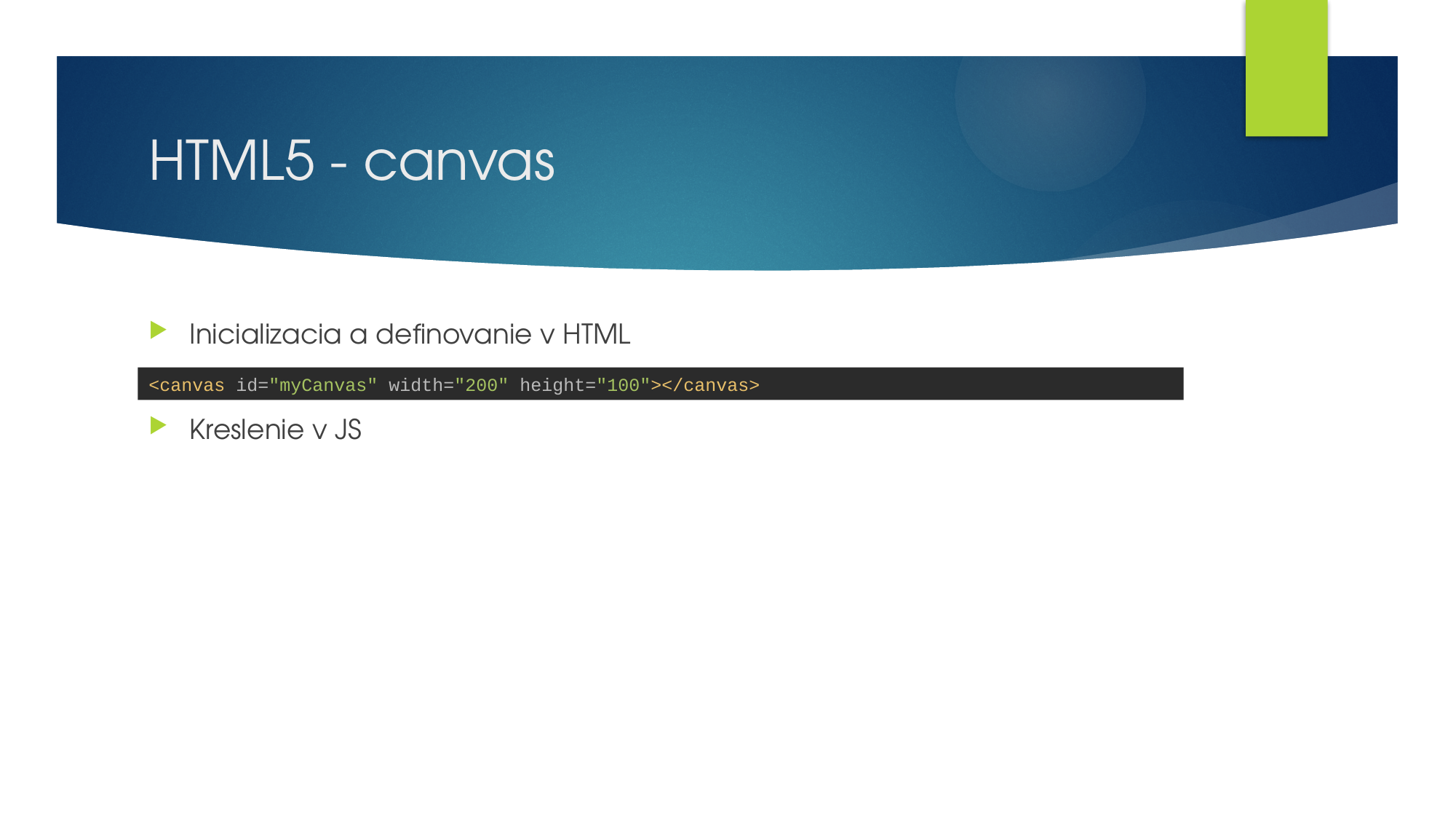

# HTML5 - canvas
Inicializacia a definovanie v HTML

Kreslenie v JS

<canvas id="myCanvas" width="200" height="100"></canvas>